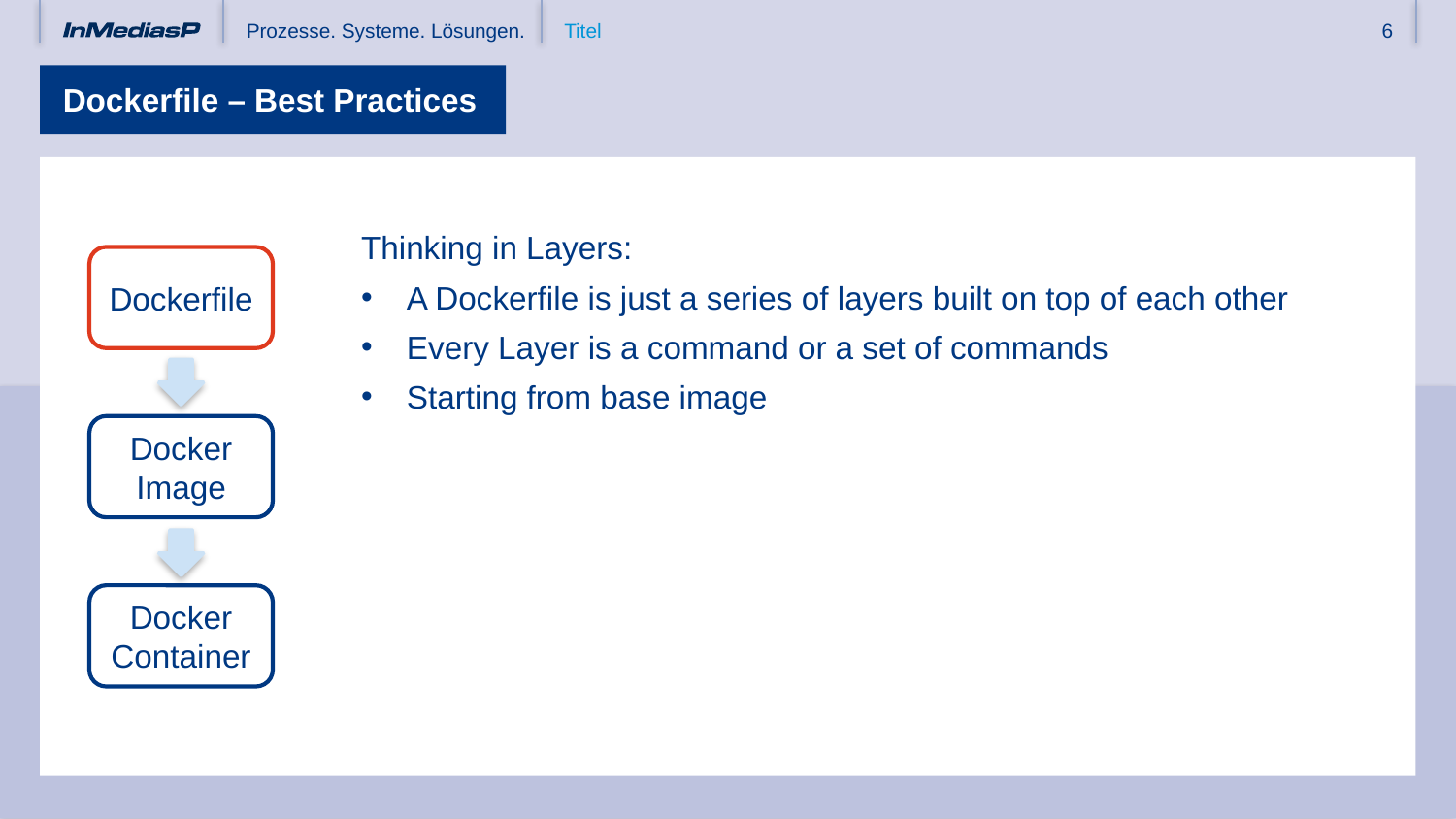

# Dockerfile – Best Practices

Thinking in Layers:
A Dockerfile is just a series of layers built on top of each other
Every Layer is a command or a set of commands
Starting from base image
Dockerfile

Docker Image

Docker Container